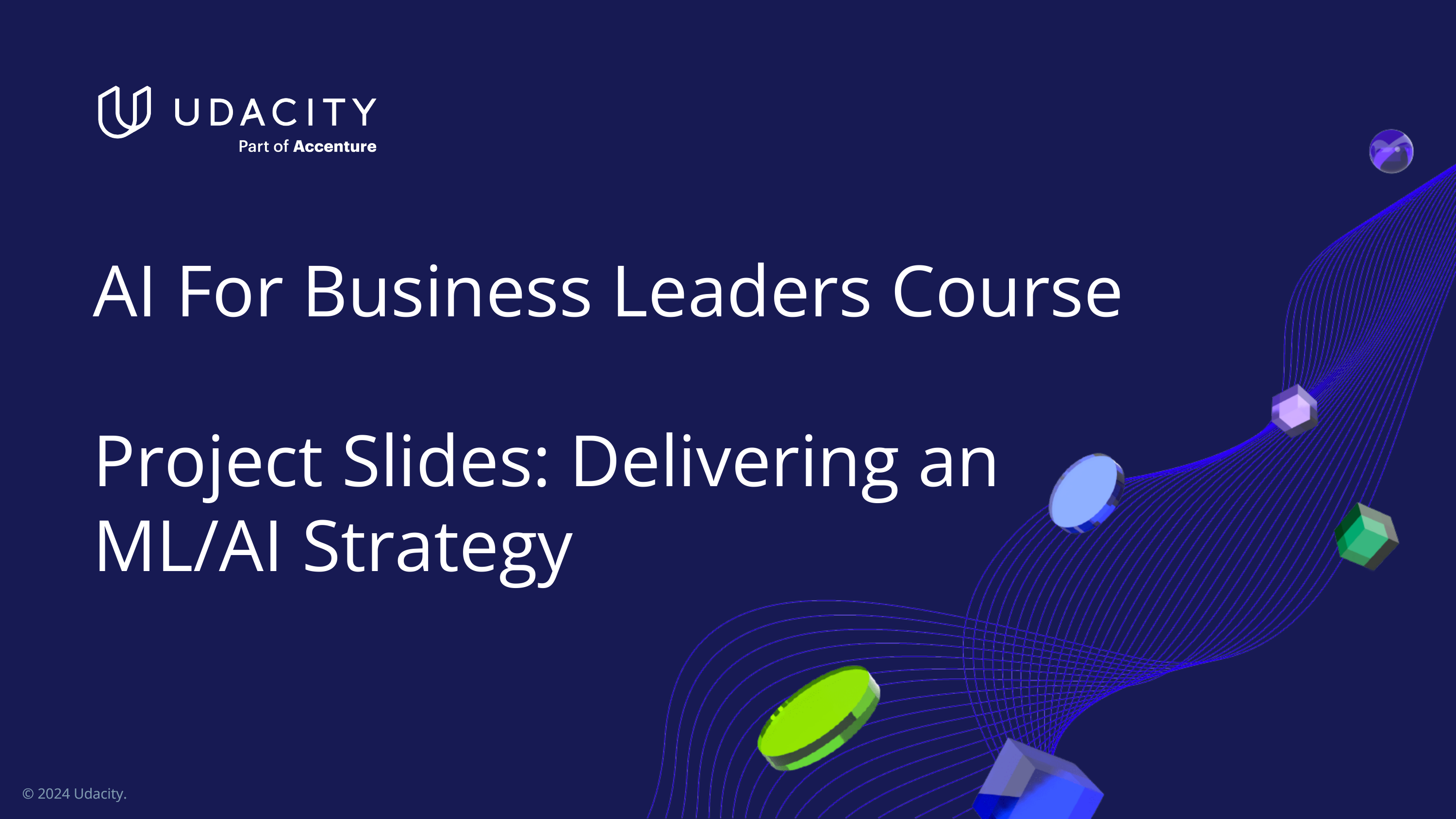

# AI For Business Leaders Course

Project Slides: Delivering an ML/AI Strategy
© 2024 Udacity.